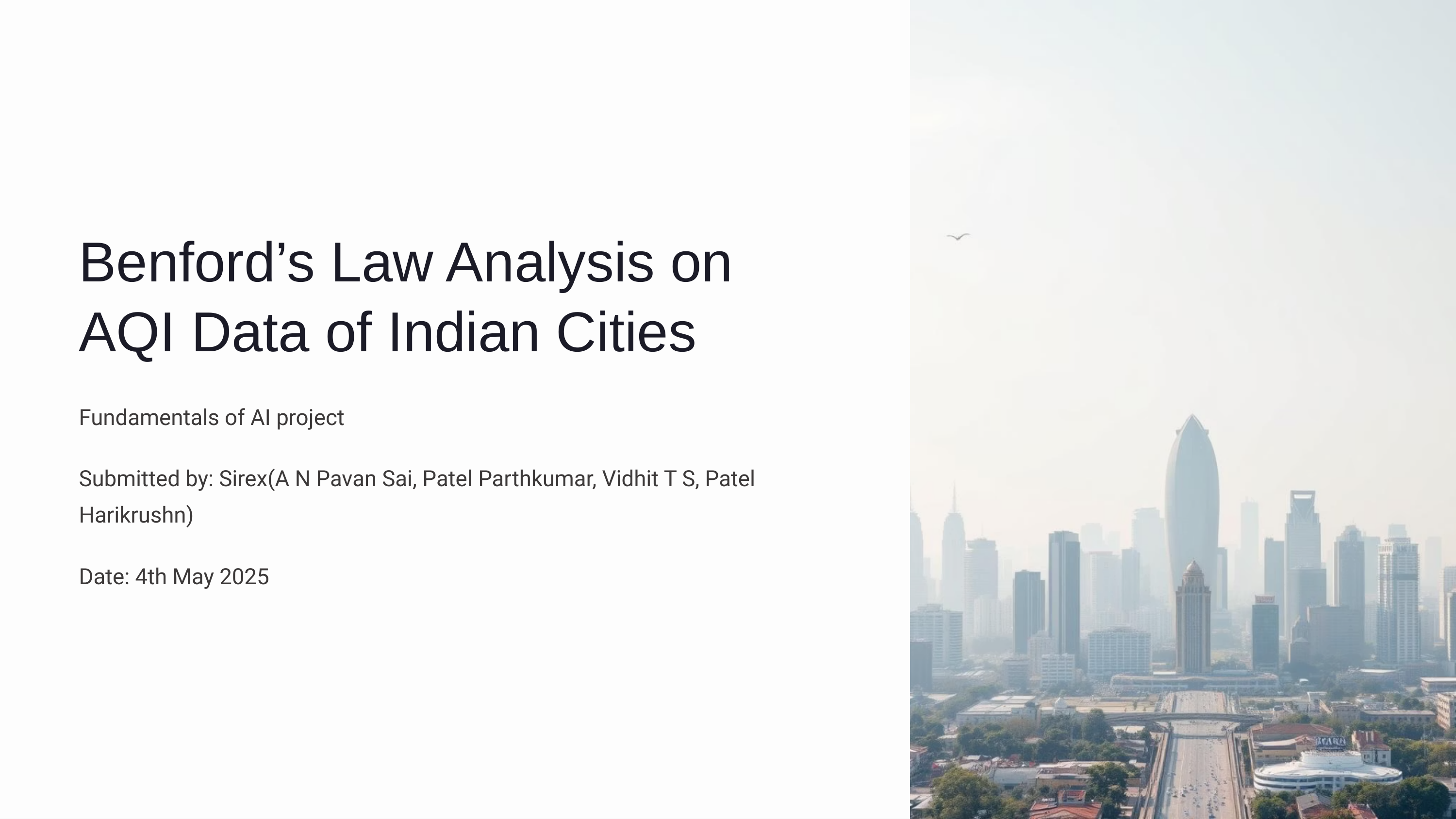

Benford’s Law Analysis on AQI Data of Indian Cities

Fundamentals of AI project

Submitted by: Sirex(A N Pavan Sai, Patel Parthkumar, Vidhit T S, Patel Harikrushn)

Date: 4th May 2025